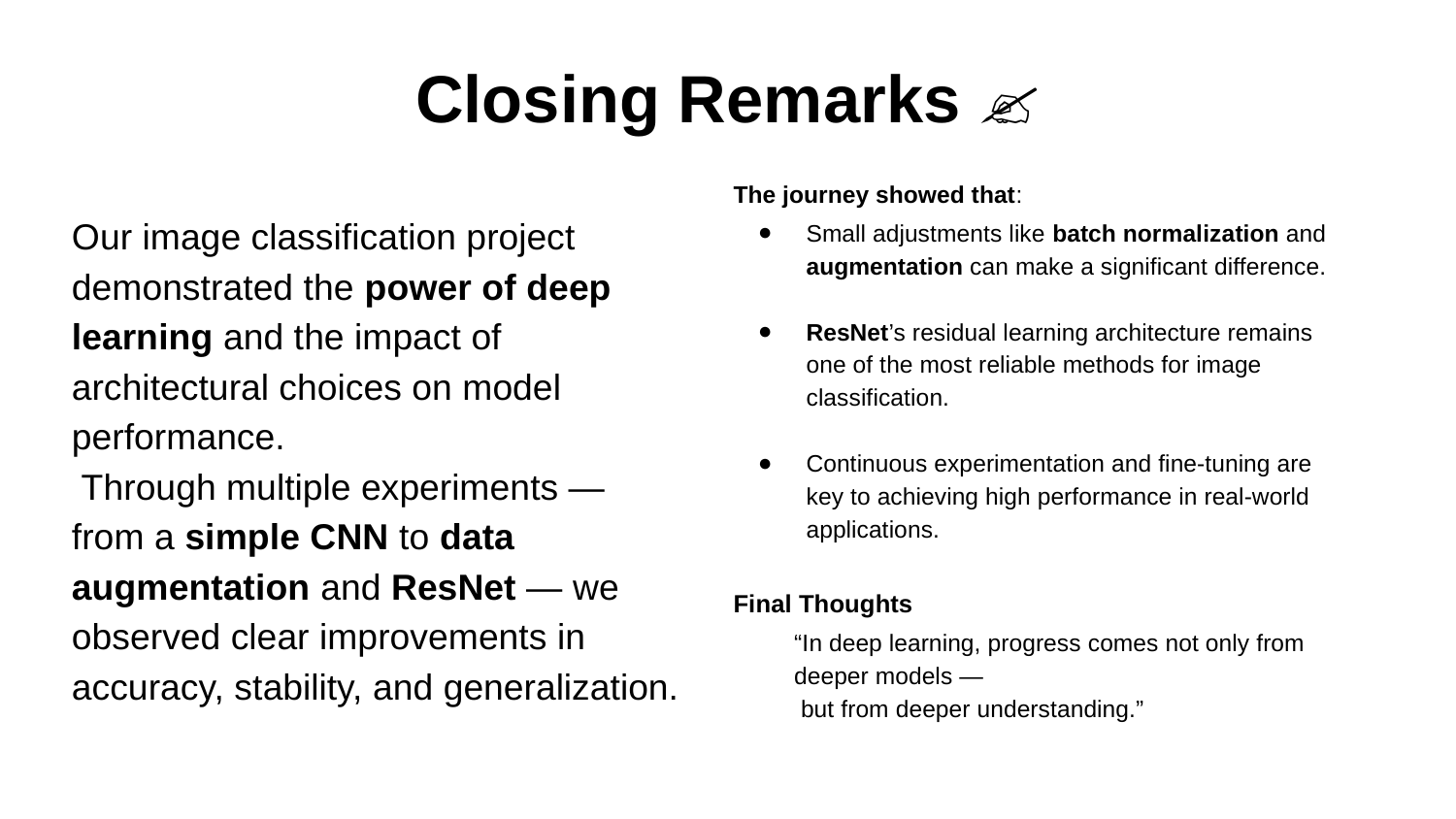

# Closing Remarks ✍️

Our image classification project demonstrated the power of deep learning and the impact of architectural choices on model performance.
 Through multiple experiments — from a simple CNN to data augmentation and ResNet — we observed clear improvements in accuracy, stability, and generalization.

The journey showed that:
Small adjustments like batch normalization and augmentation can make a significant difference.
ResNet’s residual learning architecture remains one of the most reliable methods for image classification.
Continuous experimentation and fine-tuning are key to achieving high performance in real-world applications.
Final Thoughts
“In deep learning, progress comes not only from deeper models —
 but from deeper understanding.”